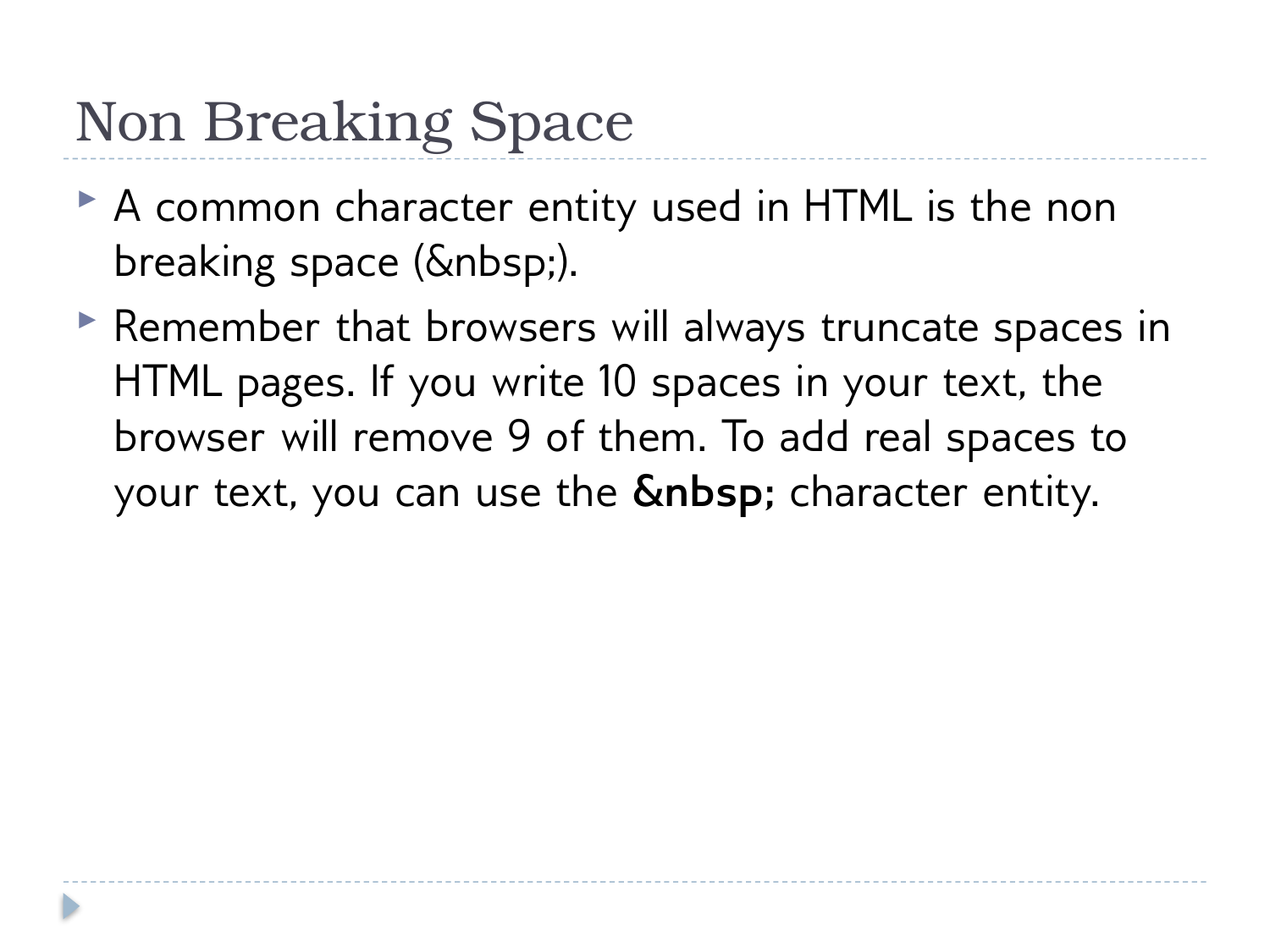

# Non Breaking Space
A common character entity used in HTML is the non breaking space (&nbsp;).
Remember that browsers will always truncate spaces in HTML pages. If you write 10 spaces in your text, the browser will remove 9 of them. To add real spaces to your text, you can use the &nbsp; character entity.